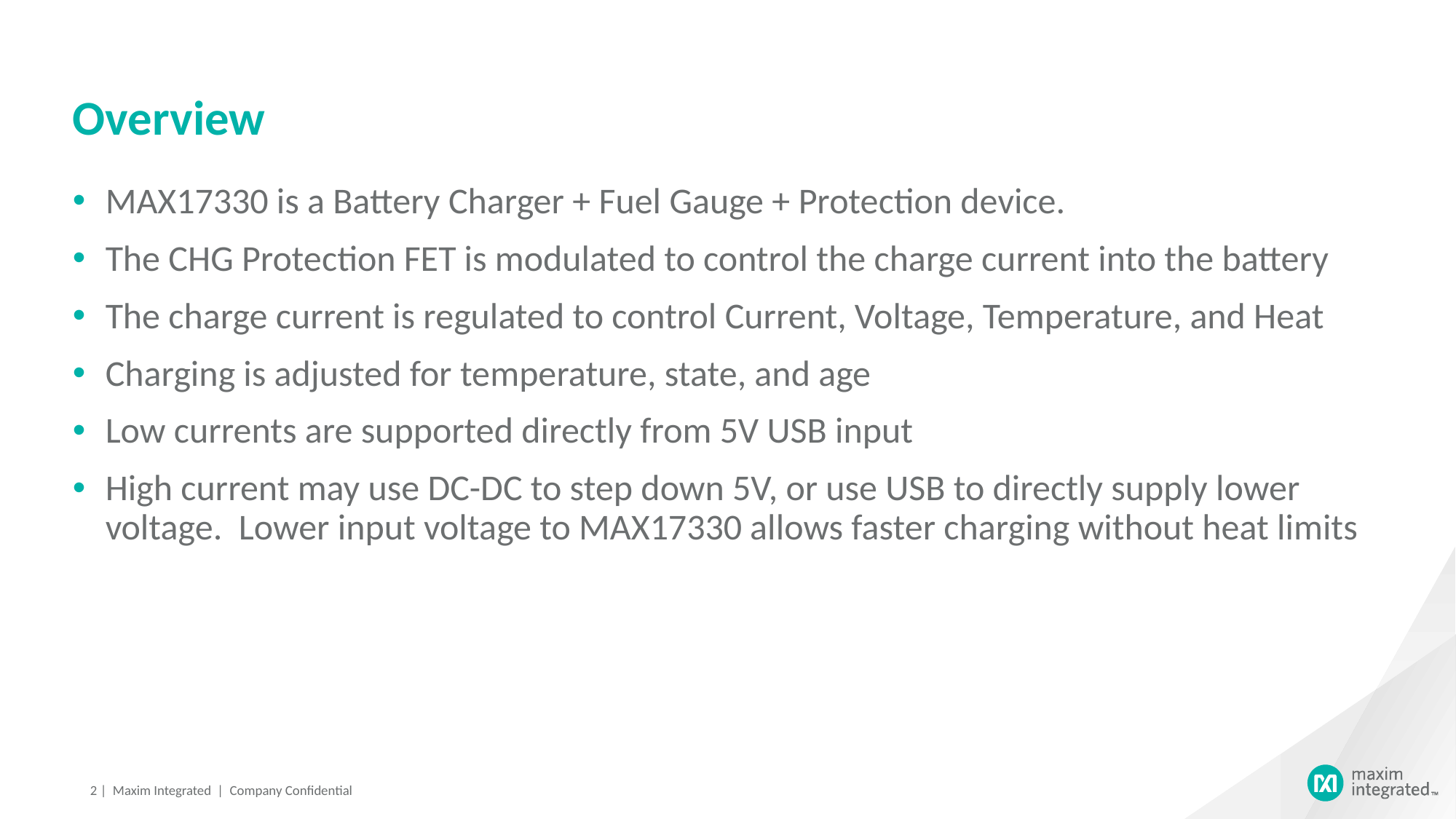

# Overview
MAX17330 is a Battery Charger + Fuel Gauge + Protection device.
The CHG Protection FET is modulated to control the charge current into the battery
The charge current is regulated to control Current, Voltage, Temperature, and Heat
Charging is adjusted for temperature, state, and age
Low currents are supported directly from 5V USB input
High current may use DC-DC to step down 5V, or use USB to directly supply lower voltage.  Lower input voltage to MAX17330 allows faster charging without heat limits
2
|  Maxim Integrated  |  Company Confidential